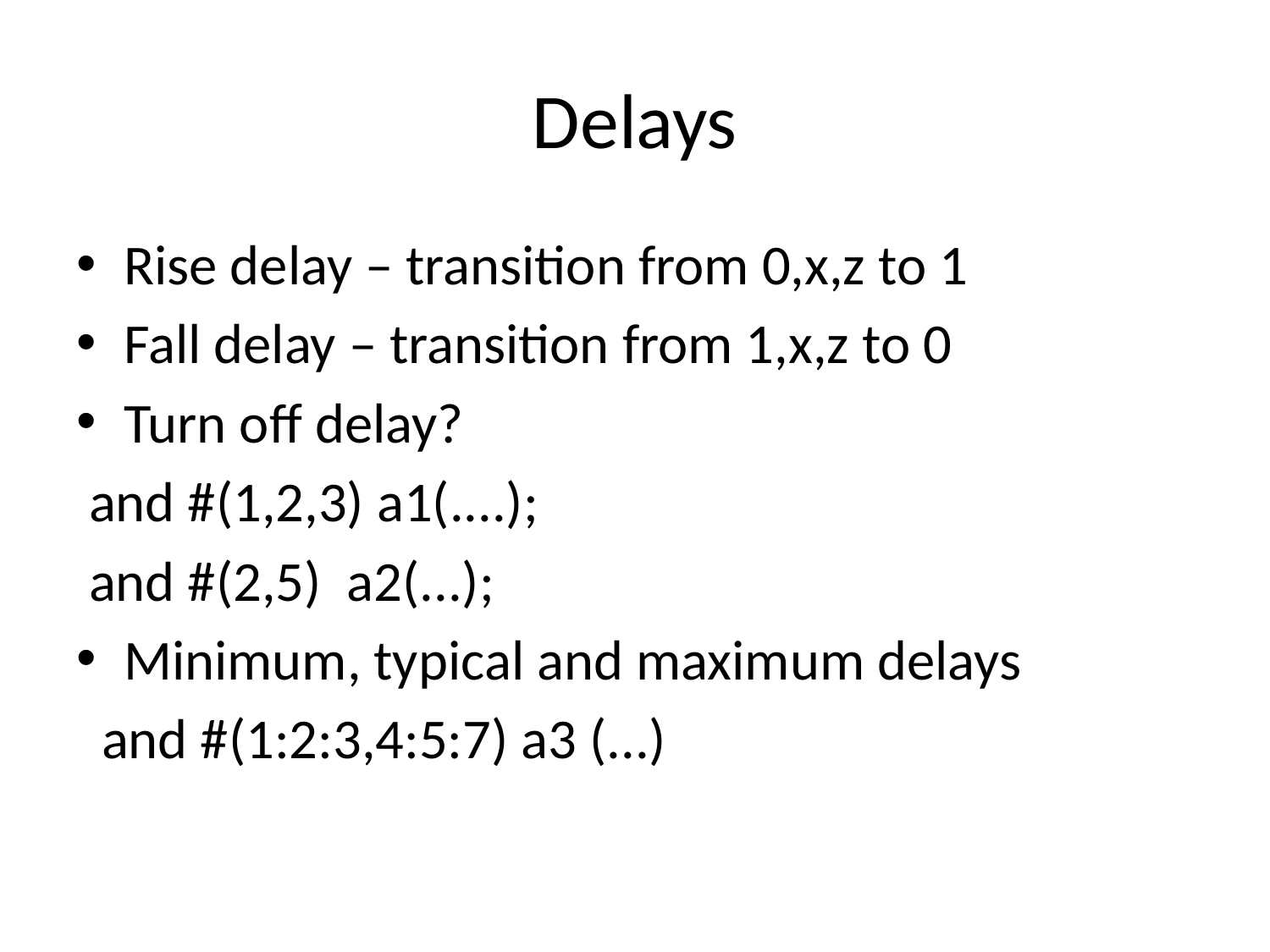

# Delays
Rise delay – transition from 0,x,z to 1
Fall delay – transition from 1,x,z to 0
Turn off delay?
 and #(1,2,3) a1(....);
 and #(2,5)  a2(...);
Minimum, typical and maximum delays
  and #(1:2:3,4:5:7) a3 (...)